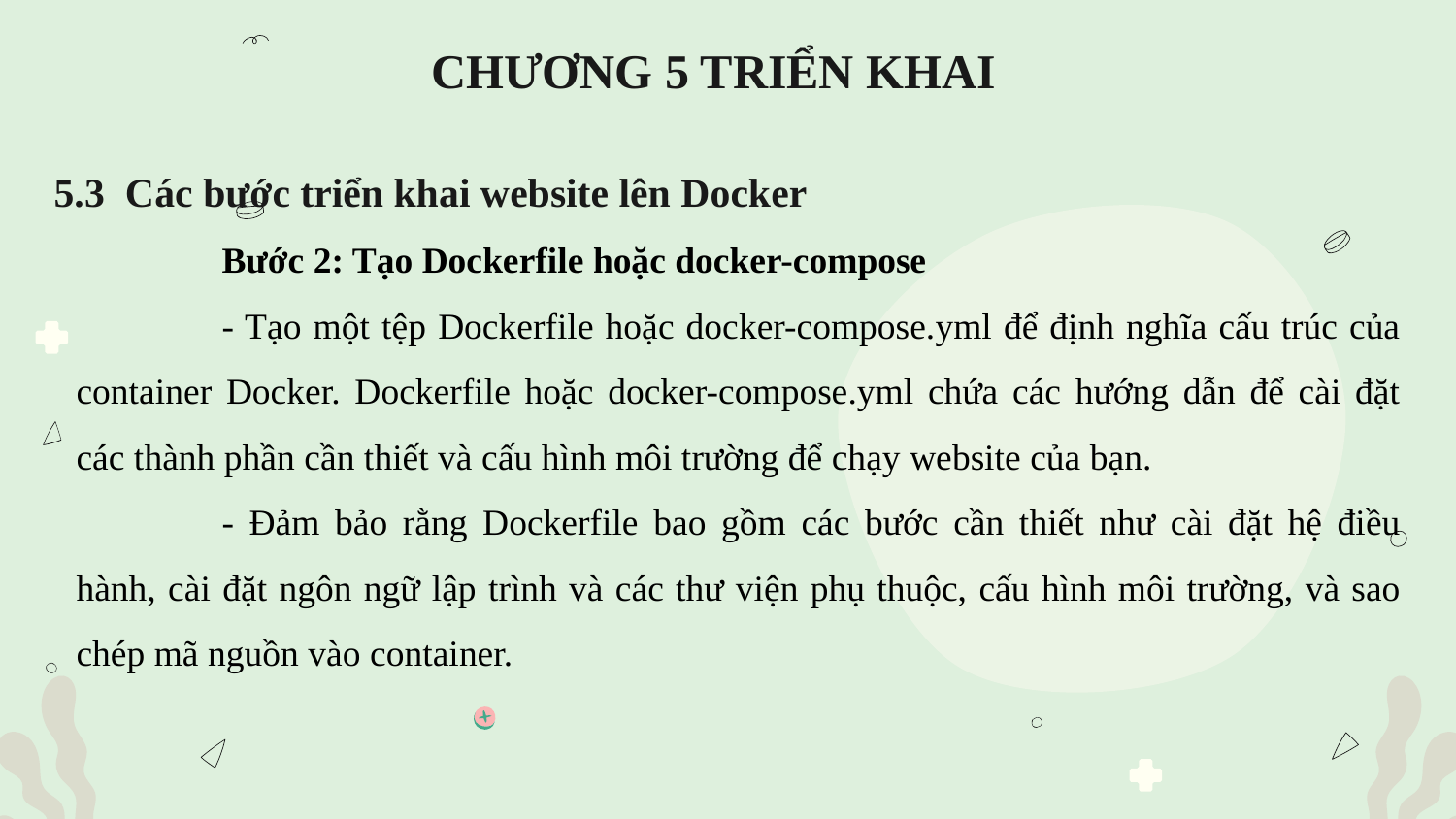

# CHƯƠNG 5 TRIỂN KHAI
5.3  Các bước triển khai website lên Docker
	Bước 2: Tạo Dockerfile hoặc docker-compose
	- Tạo một tệp Dockerfile hoặc docker-compose.yml để định nghĩa cấu trúc của container Docker. Dockerfile hoặc docker-compose.yml chứa các hướng dẫn để cài đặt các thành phần cần thiết và cấu hình môi trường để chạy website của bạn.
	- Đảm bảo rằng Dockerfile bao gồm các bước cần thiết như cài đặt hệ điều hành, cài đặt ngôn ngữ lập trình và các thư viện phụ thuộc, cấu hình môi trường, và sao chép mã nguồn vào container.